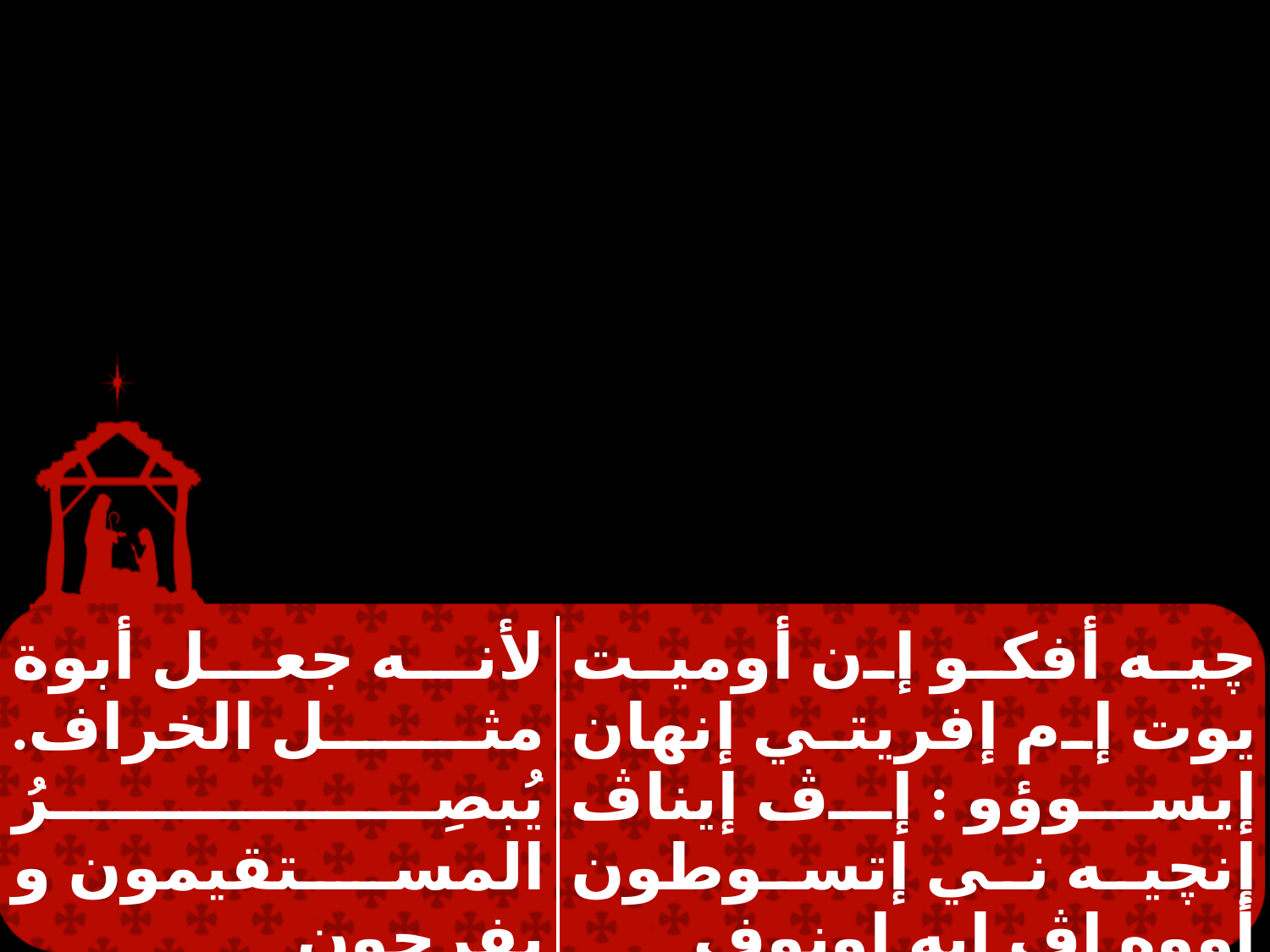

|  |  |
| --- | --- |
| لأنه جعل أبوة مثل الخراف. يُبصِرُ المستقيمون و يفرحون | چيه أفكو إن أوميت يوت إم إفريتي إنهان إيسوؤو : إڤ إيناڤ إنچيه ني إتسوطون أووه إڤ إيه اونوف |